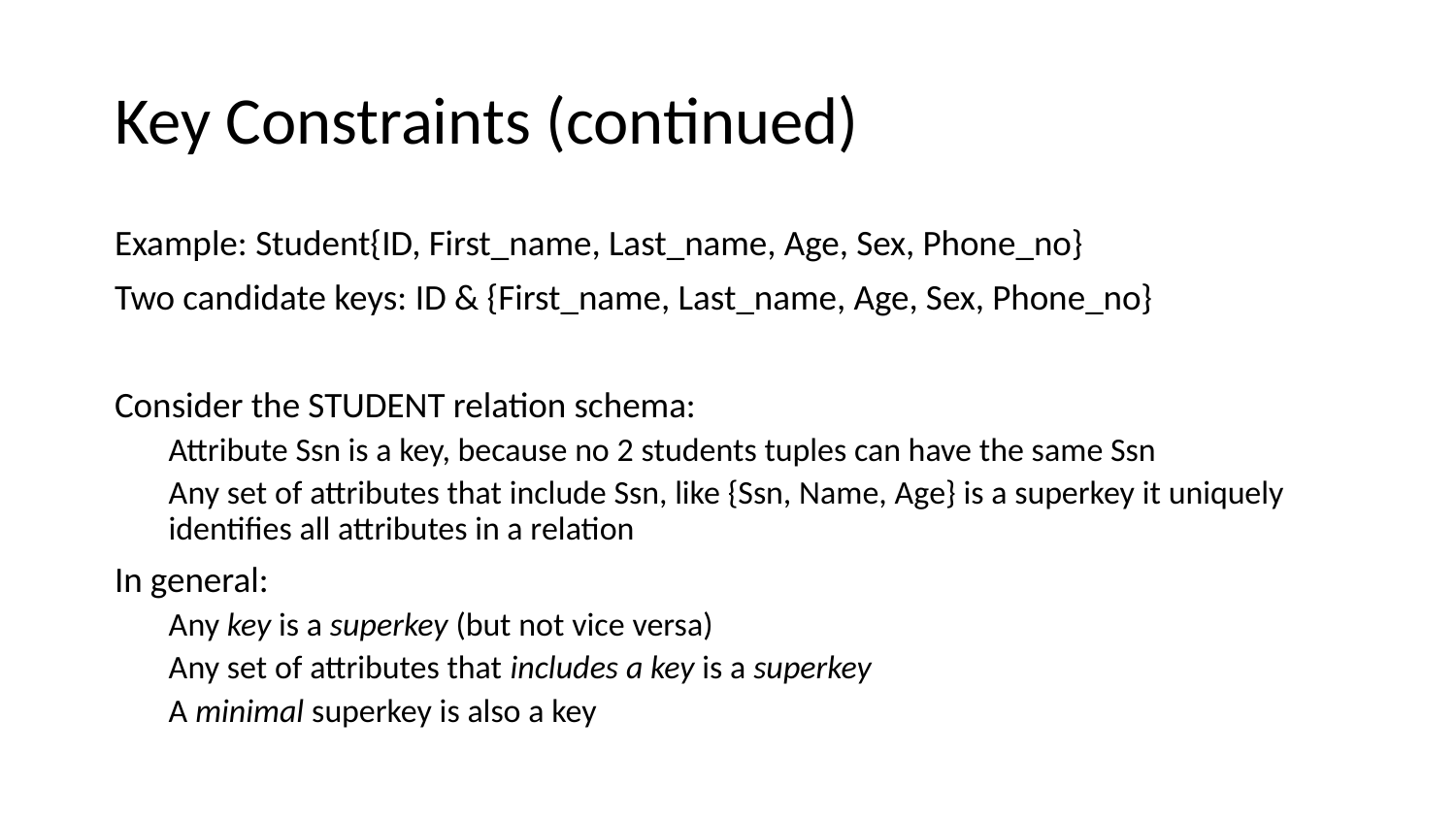

# Key Constraints (continued)
Example: Student{ID, First_name, Last_name, Age, Sex, Phone_no}
Two candidate keys: ID & {First_name, Last_name, Age, Sex, Phone_no}

Consider the STUDENT relation schema:
Attribute Ssn is a key, because no 2 students tuples can have the same Ssn
Any set of attributes that include Ssn, like {Ssn, Name, Age} is a superkey it uniquely identifies all attributes in a relation
In general:
Any key is a superkey (but not vice versa)
Any set of attributes that includes a key is a superkey
A minimal superkey is also a key